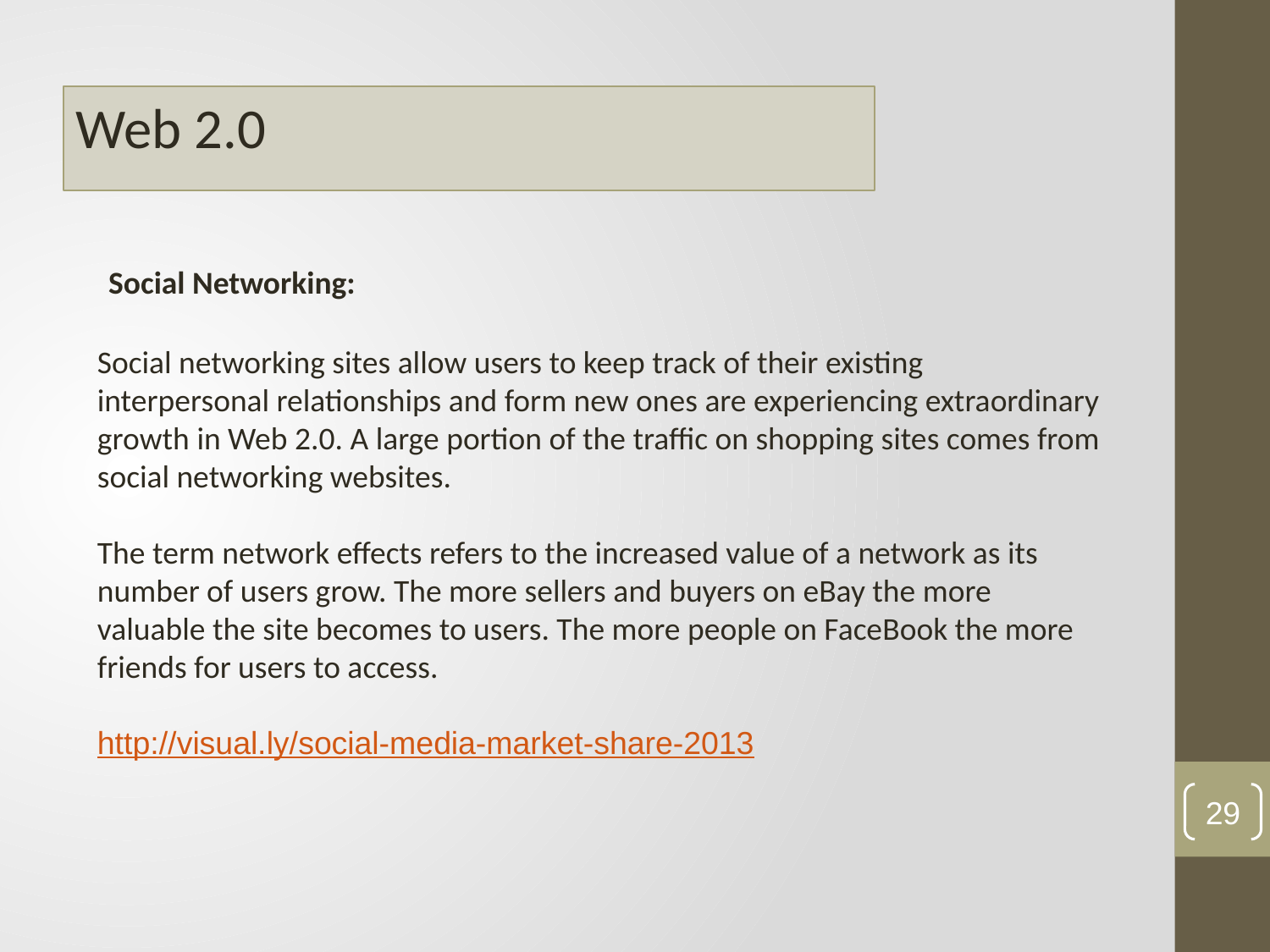

Web 2.0

Social Networking:
Social networking sites allow users to keep track of their existing interpersonal relationships and form new ones are experiencing extraordinary growth in Web 2.0. A large portion of the traffic on shopping sites comes from social networking websites.

The term network effects refers to the increased value of a network as its number of users grow. The more sellers and buyers on eBay the more valuable the site becomes to users. The more people on FaceBook the more friends for users to access.

http://visual.ly/social-media-market-share-2013

29